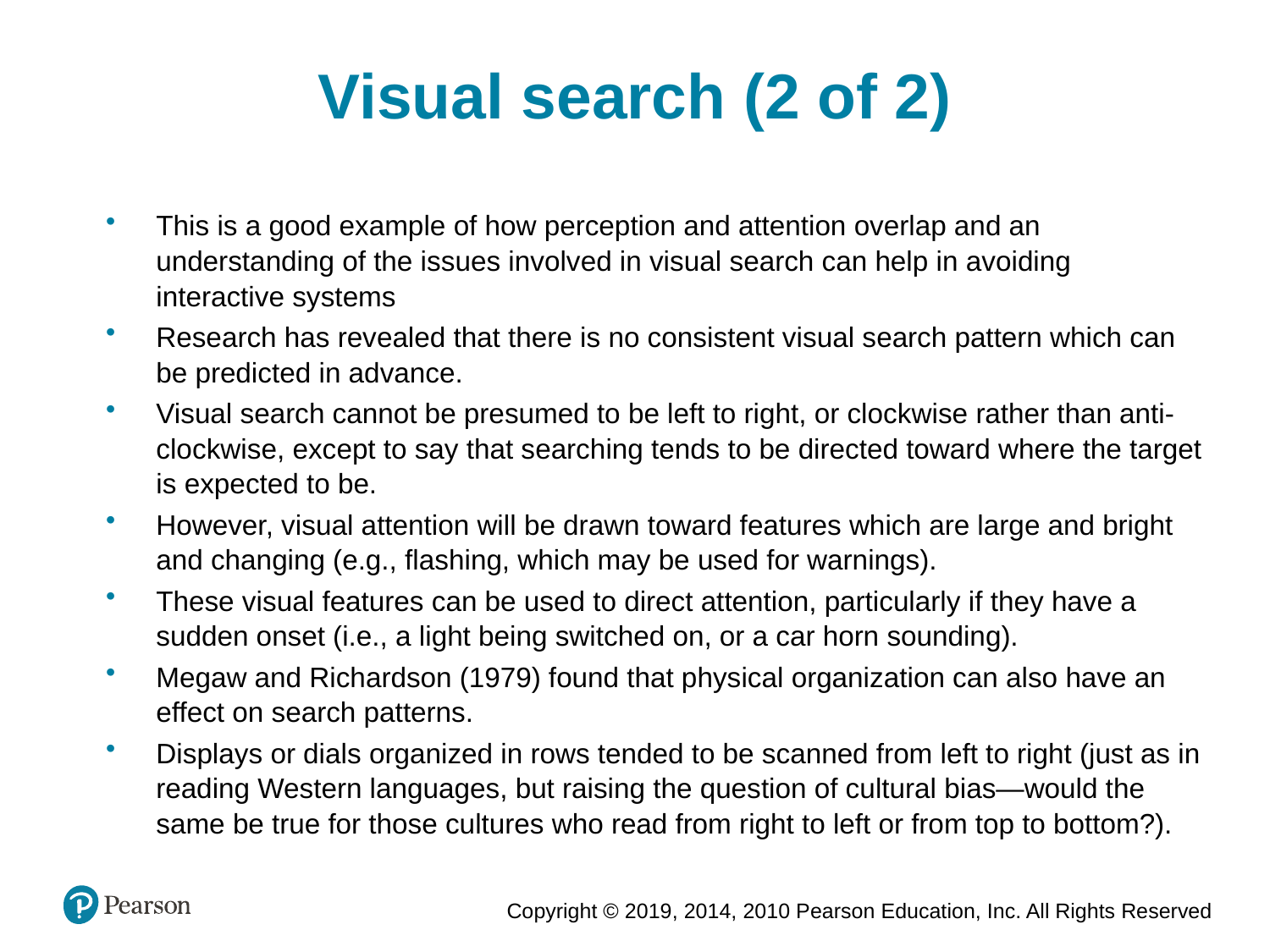

Visual search (2 of 2)
This is a good example of how perception and attention overlap and an understanding of the issues involved in visual search can help in avoiding interactive systems
Research has revealed that there is no consistent visual search pattern which can be predicted in advance.
Visual search cannot be presumed to be left to right, or clockwise rather than anti-clockwise, except to say that searching tends to be directed toward where the target is expected to be.
However, visual attention will be drawn toward features which are large and bright and changing (e.g., flashing, which may be used for warnings).
These visual features can be used to direct attention, particularly if they have a sudden onset (i.e., a light being switched on, or a car horn sounding).
Megaw and Richardson (1979) found that physical organization can also have an effect on search patterns.
Displays or dials organized in rows tended to be scanned from left to right (just as in reading Western languages, but raising the question of cultural bias—would the same be true for those cultures who read from right to left or from top to bottom?).